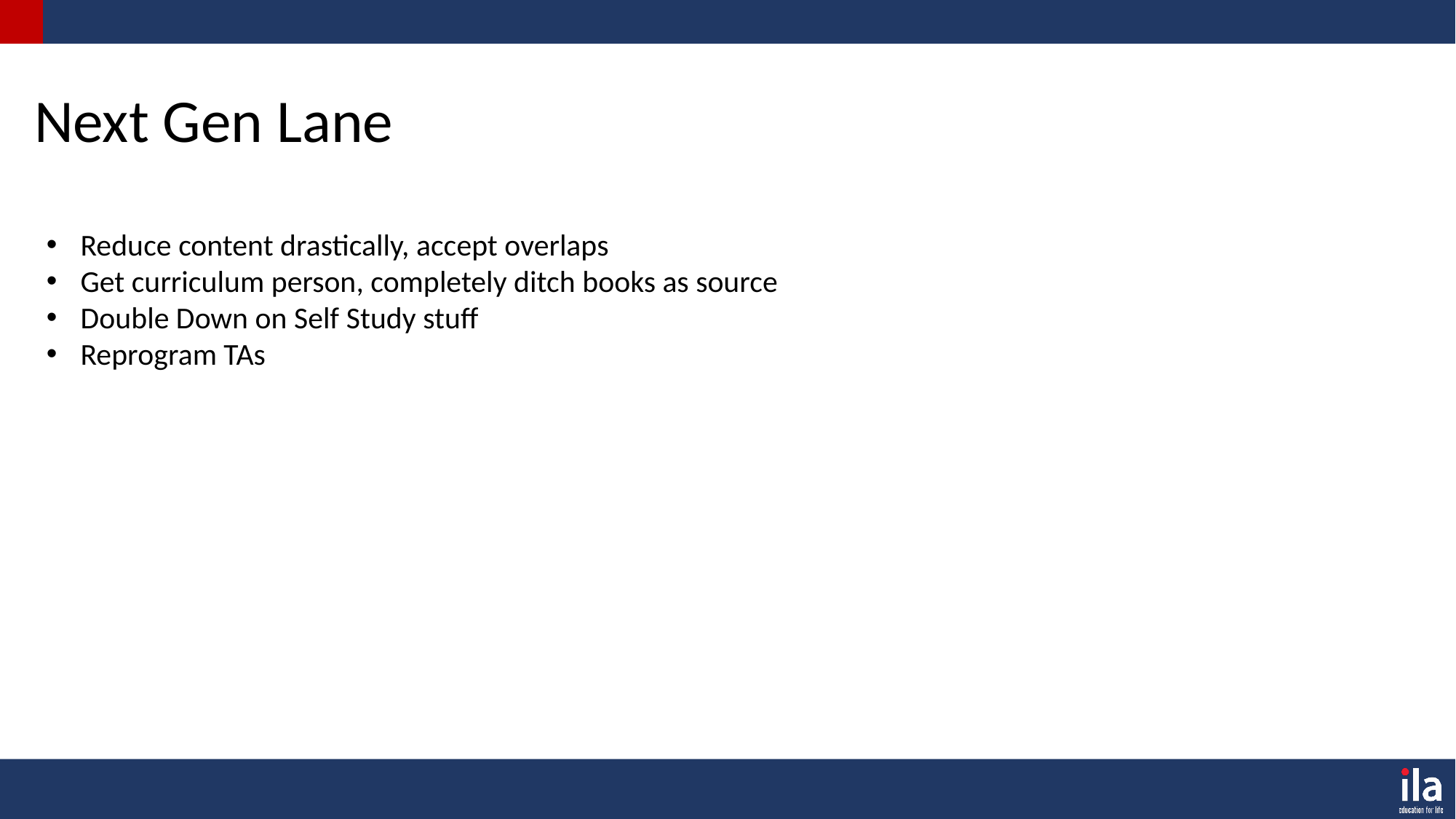

Next Gen Lane
Reduce content drastically, accept overlaps
Get curriculum person, completely ditch books as source
Double Down on Self Study stuff
Reprogram TAs